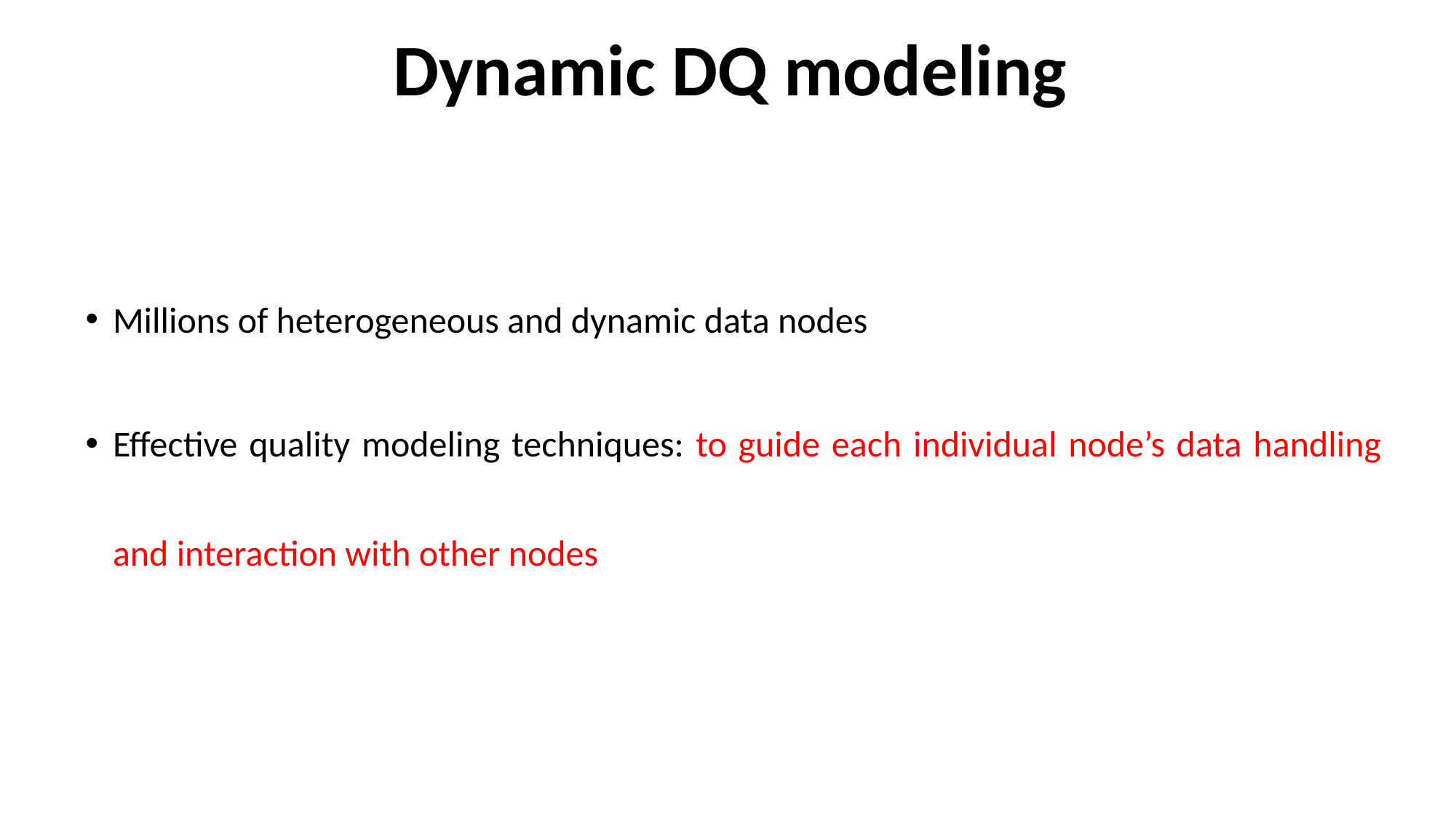

Dynamic DQ modeling
Millions of heterogeneous and dynamic data nodes
Effective quality modeling techniques: to guide each individual node’s data handling and interaction with other nodes